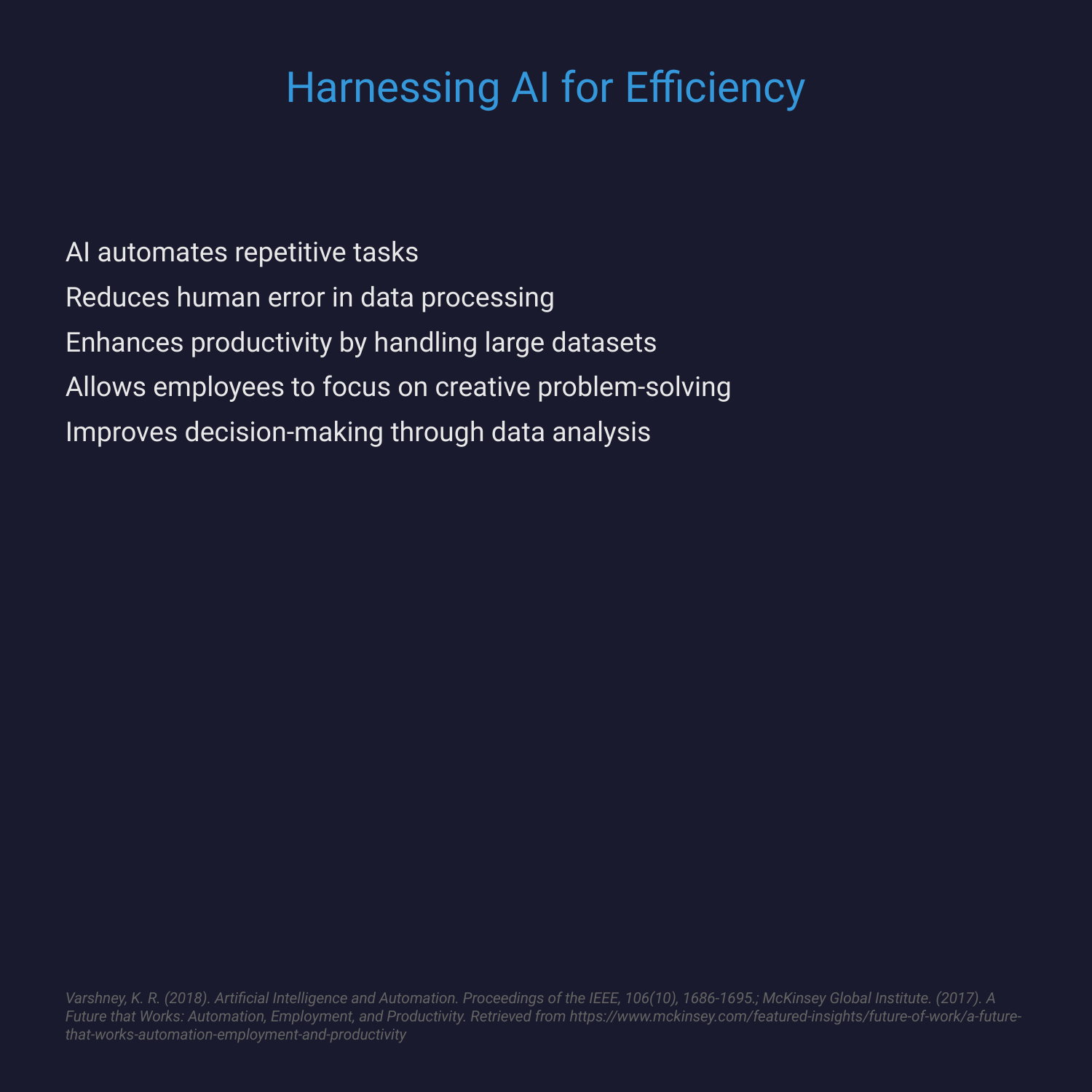

Harnessing AI for Efficiency
AI automates repetitive tasks
Reduces human error in data processing
Enhances productivity by handling large datasets
Allows employees to focus on creative problem-solving
Improves decision-making through data analysis
Varshney, K. R. (2018). Artificial Intelligence and Automation. Proceedings of the IEEE, 106(10), 1686-1695.; McKinsey Global Institute. (2017). A Future that Works: Automation, Employment, and Productivity. Retrieved from https://www.mckinsey.com/featured-insights/future-of-work/a-future-that-works-automation-employment-and-productivity